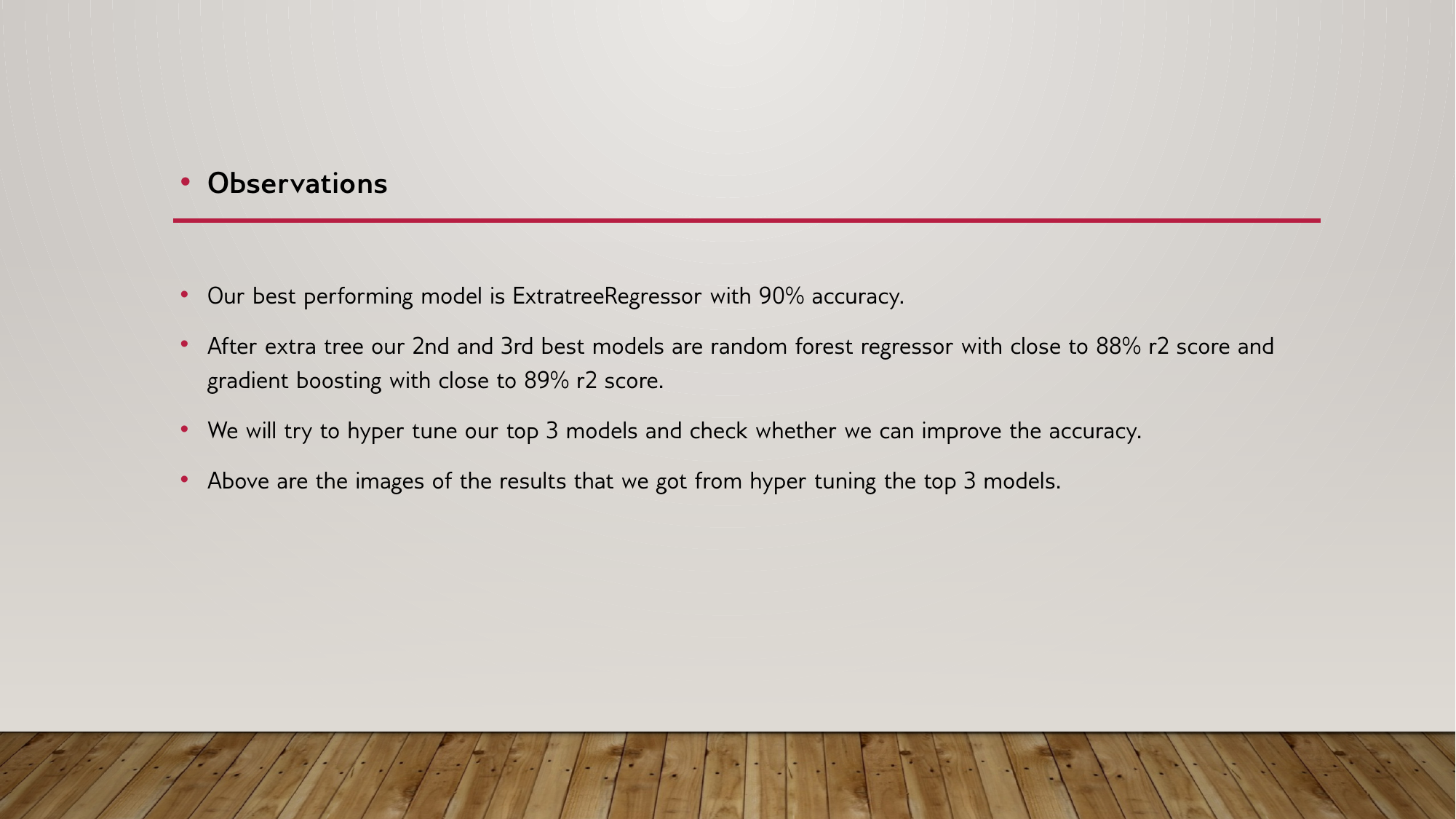

Observations

Our best performing model is ExtratreeRegressor with 90% accuracy.
After extra tree our 2nd and 3rd best models are random forest regressor with close to 88% r2 score and gradient boosting with close to 89% r2 score.
We will try to hyper tune our top 3 models and check whether we can improve the accuracy.
Above are the images of the results that we got from hyper tuning the top 3 models.